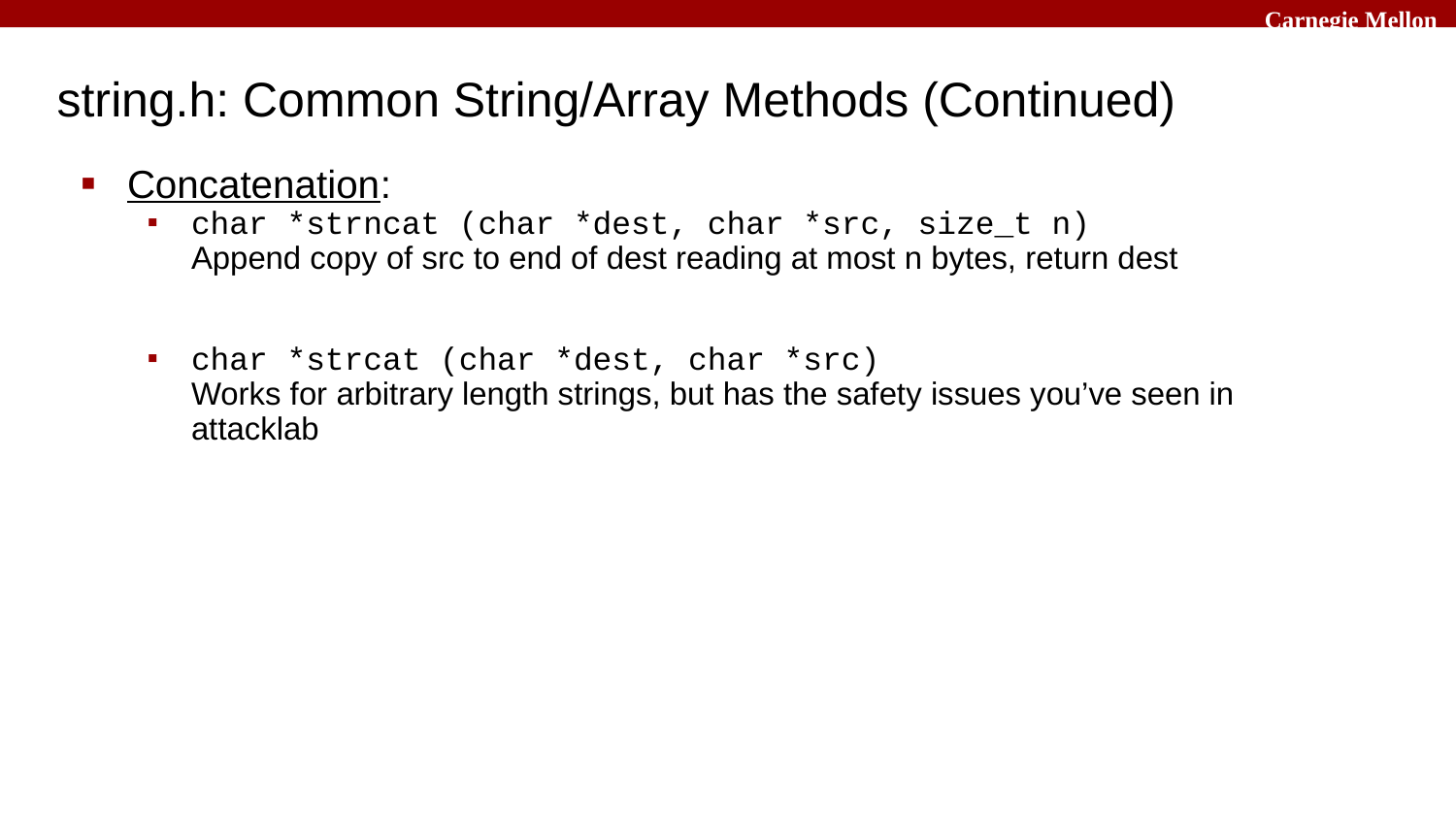

# string.h: Common String/Array Methods (Continued)
Concatenation:
char *strncat (char *dest, char *src, size_t n)
Append copy of src to end of dest reading at most n bytes, return dest

char *strcat (char *dest, char *src)
Works for arbitrary length strings, but has the safety issues you’ve seen in attacklab